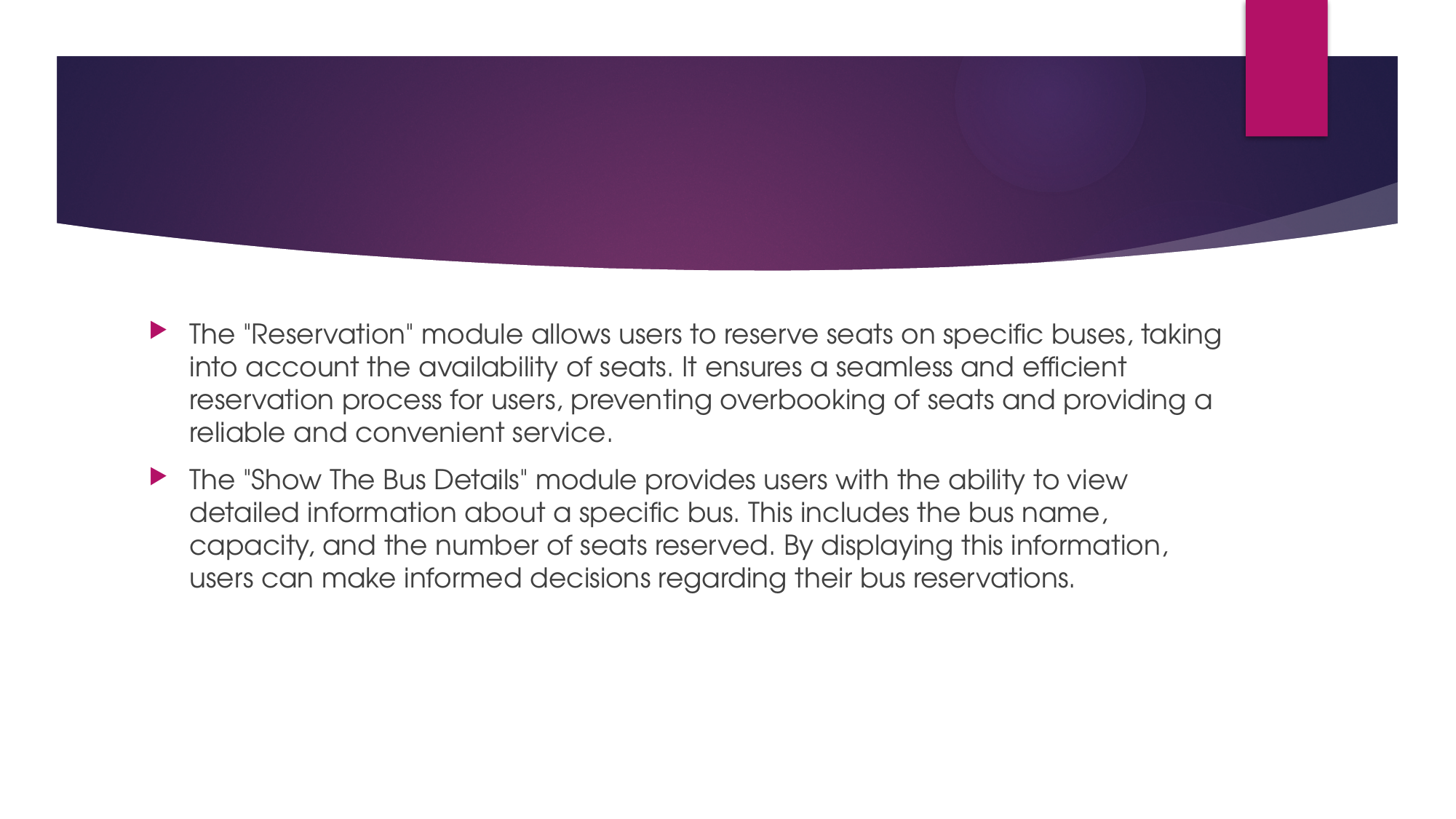

The "Reservation" module allows users to reserve seats on specific buses, taking into account the availability of seats. It ensures a seamless and efficient reservation process for users, preventing overbooking of seats and providing a reliable and convenient service.
The "Show The Bus Details" module provides users with the ability to view detailed information about a specific bus. This includes the bus name, capacity, and the number of seats reserved. By displaying this information, users can make informed decisions regarding their bus reservations.